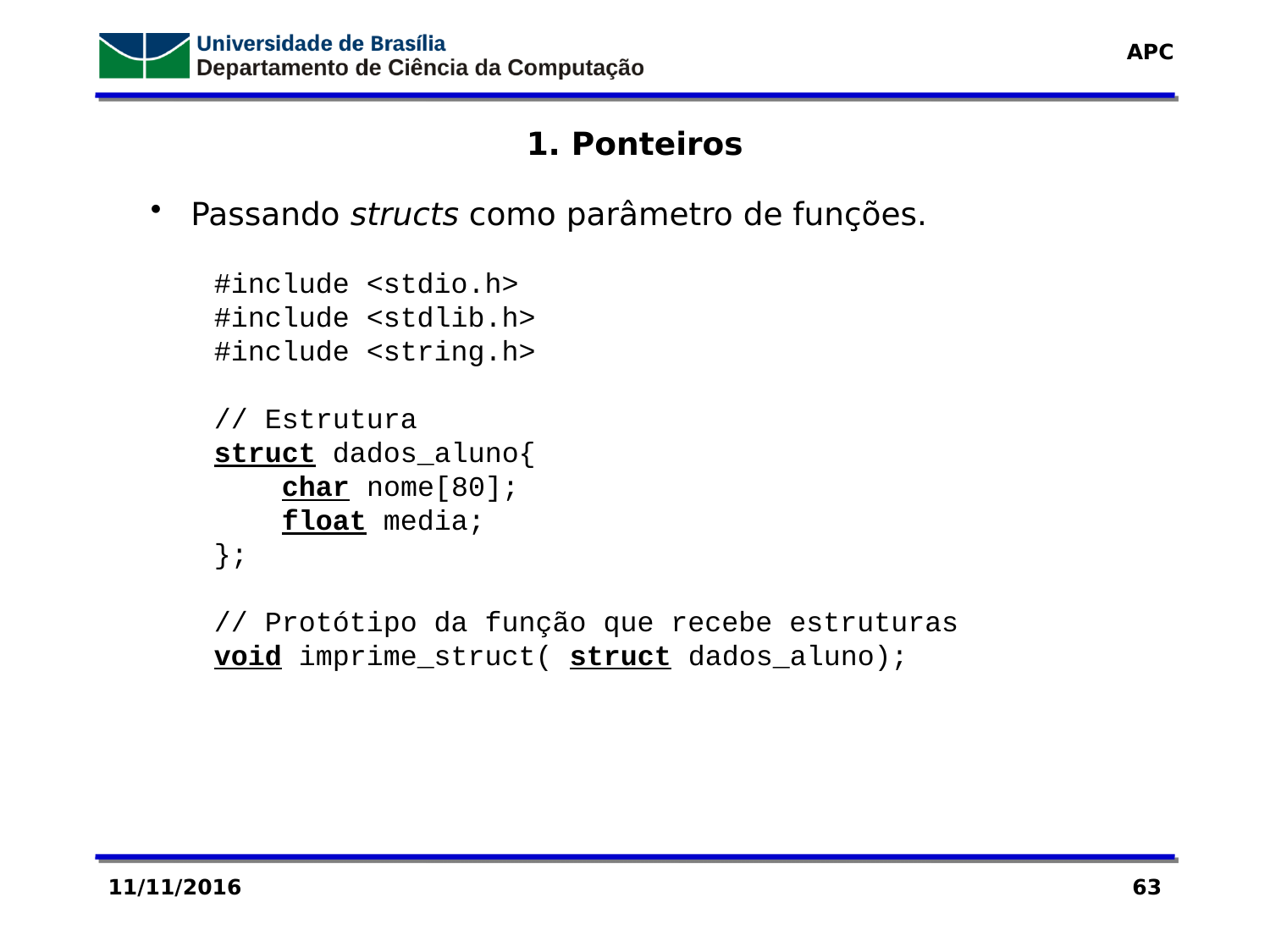

1. Ponteiros
 Passando structs como parâmetro de funções.

#include <stdio.h>
#include <stdlib.h>
#include <string.h>

// Estrutura
struct dados_aluno{
    char nome[80];
    float media;
};

// Protótipo da função que recebe estruturas
void imprime_struct( struct dados_aluno);

11/11/2016
63